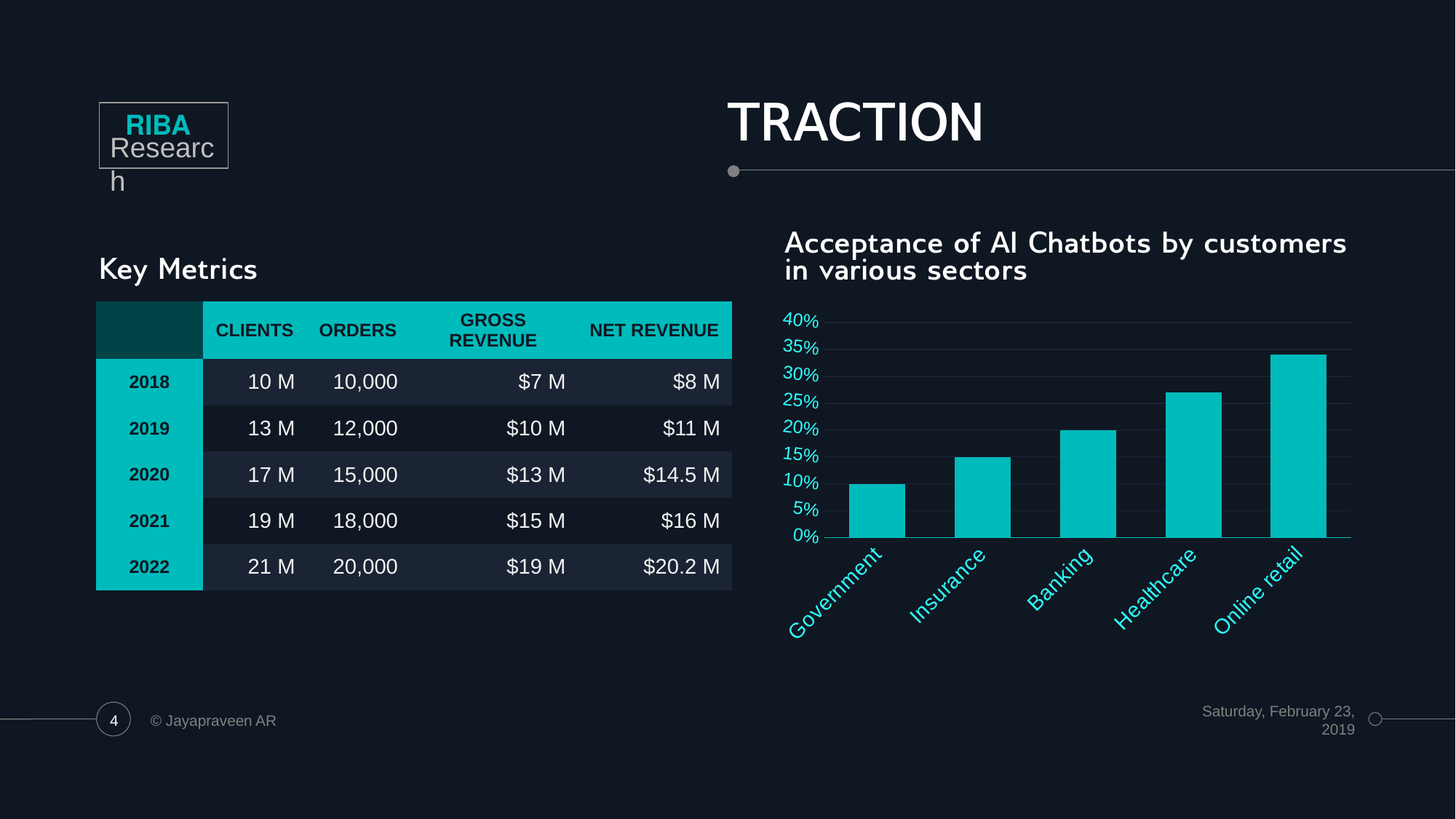

# TRACTION

RIBA
Research
Acceptance of AI Chatbots by customers in various sectors
Key Metrics
|  | CLIENTS | ORDERS | GROSS REVENUE | NET REVENUE |
| --- | --- | --- | --- | --- |
| 2018 | 10 M | 10,000 | $7 M | $8 M |
| 2019 | 13 M | 12,000 | $10 M | $11 M |
| 2020 | 17 M | 15,000 | $13 M | $14.5 M |
| 2021 | 19 M | 18,000 | $15 M | $16 M |
| 2022 | 21 M | 20,000 | $19 M | $20.2 M |

### Chart

| Category | Series 1 |
|---|---|
| Government | 0.1 |
| Insurance | 0.15 |
| Banking | 0.2 |
| Healthcare | 0.27 |
| Online retail | 0.34 |
© Jayapraveen AR
Saturday, February 23, 2019
4